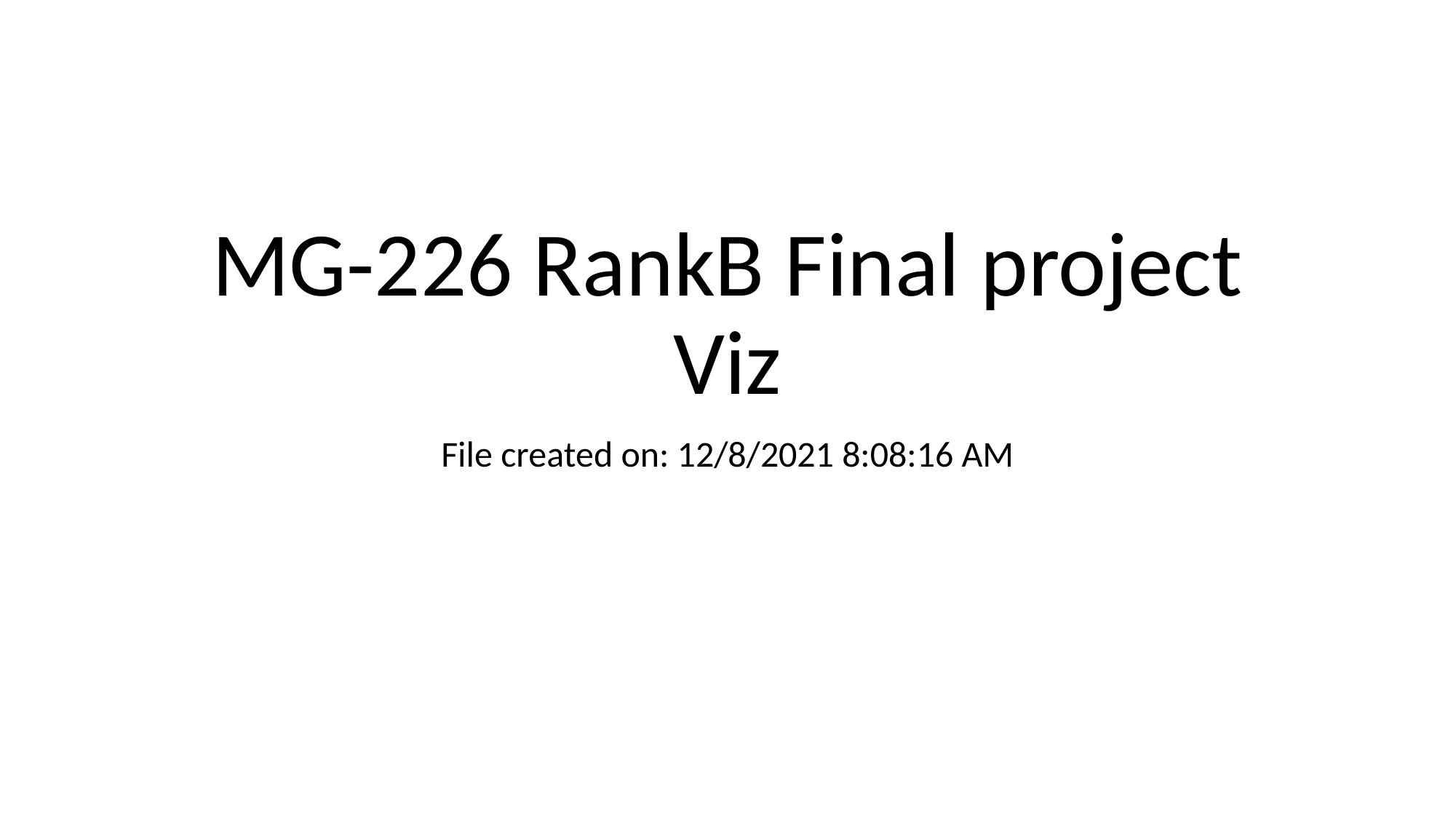

# MG-226 RankB Final project Viz
File created on: 12/8/2021 8:08:16 AM